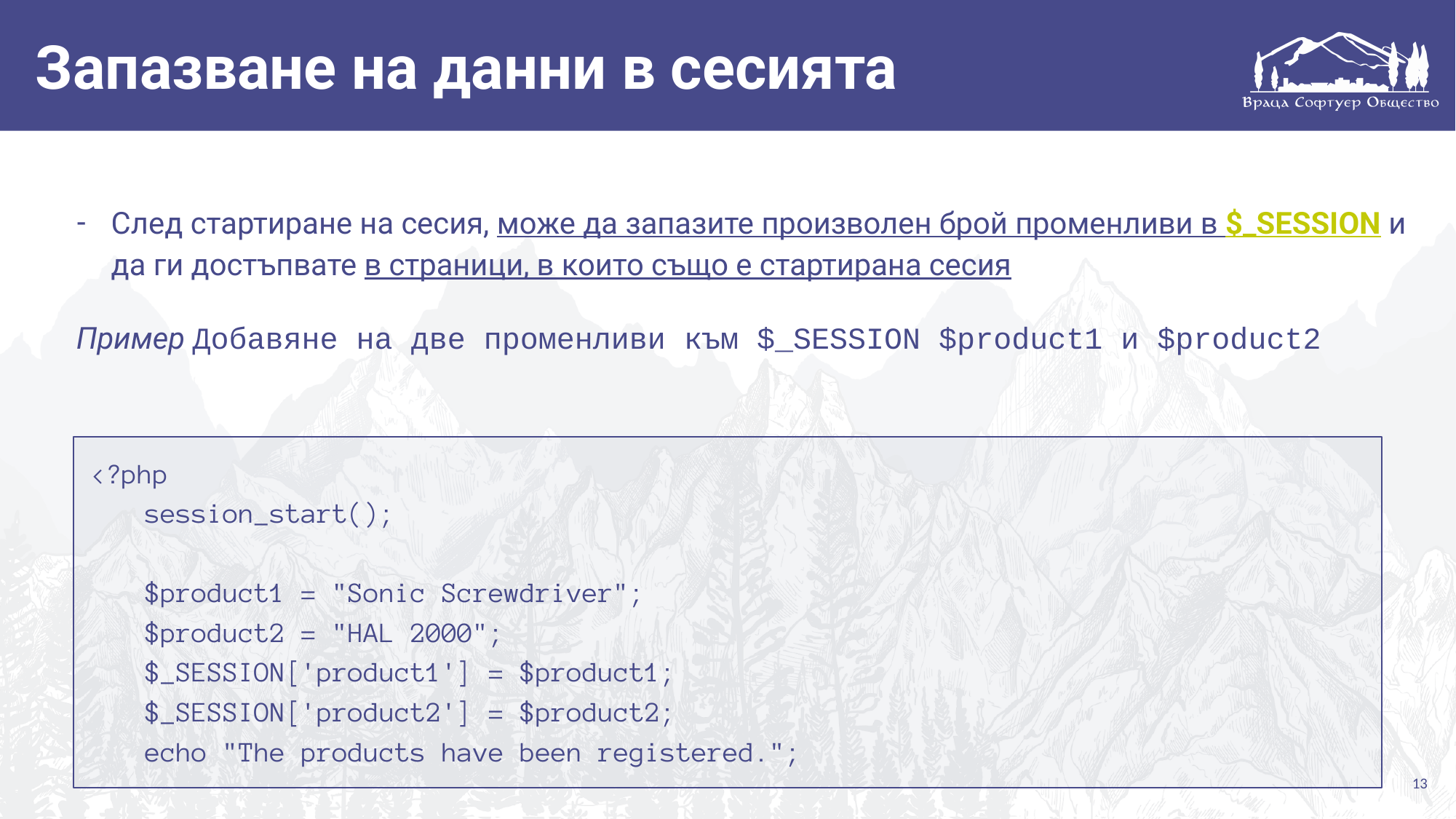

# Запазване на данни в сесията
След стартиране на сесия, може да запазите произволен брой променливи в $_SESSION и да ги достъпвате в страници, в които също е стартирана сесия
Пример Добавяне на две променливи към $_SESSION $product1 и $product2

<?php
session_start();

$product1 = "Sonic Screwdriver";
$product2 = "HAL 2000";
$_SESSION['product1'] = $product1;
$_SESSION['product2'] = $product2;
echo "The products have been registered.";

13